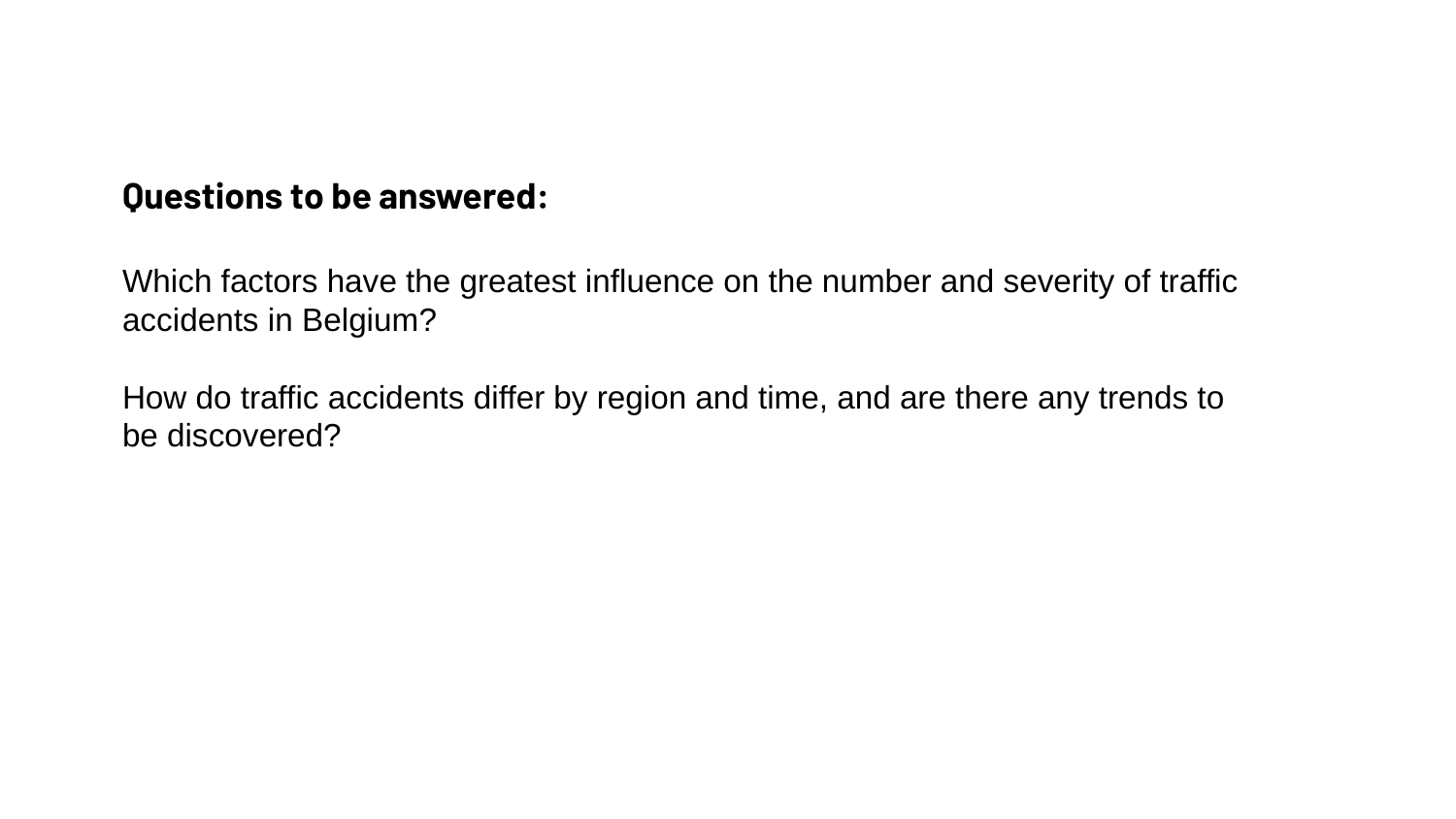

Questions to be answered:

Which factors have the greatest influence on the number and severity of traffic accidents in Belgium?

How do traffic accidents differ by region and time, and are there any trends to be discovered?